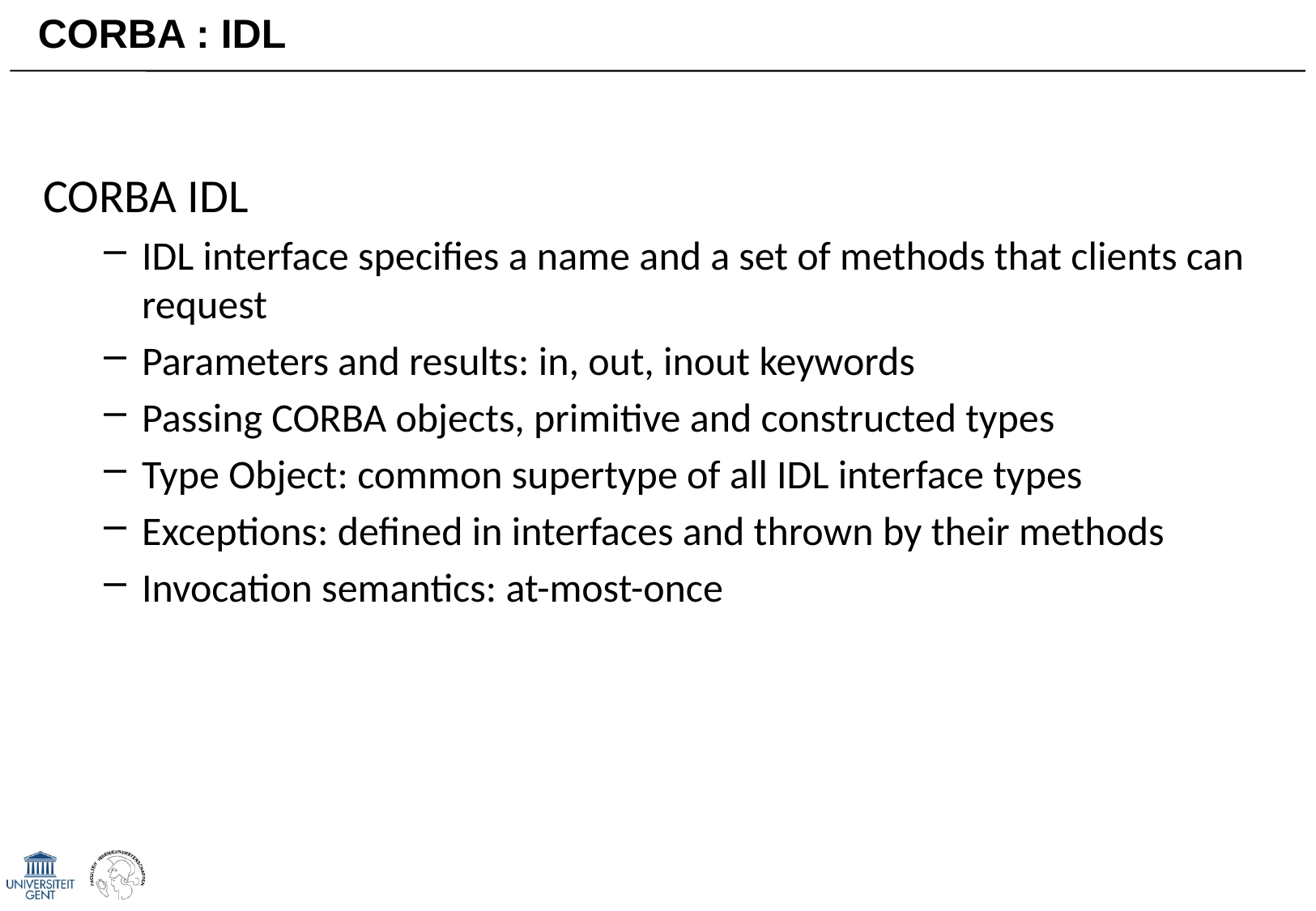

# CORBA : IDL
CORBA IDL
IDL interface specifies a name and a set of methods that clients can request
Parameters and results: in, out, inout keywords
Passing CORBA objects, primitive and constructed types
Type Object: common supertype of all IDL interface types
Exceptions: defined in interfaces and thrown by their methods
Invocation semantics: at-most-once